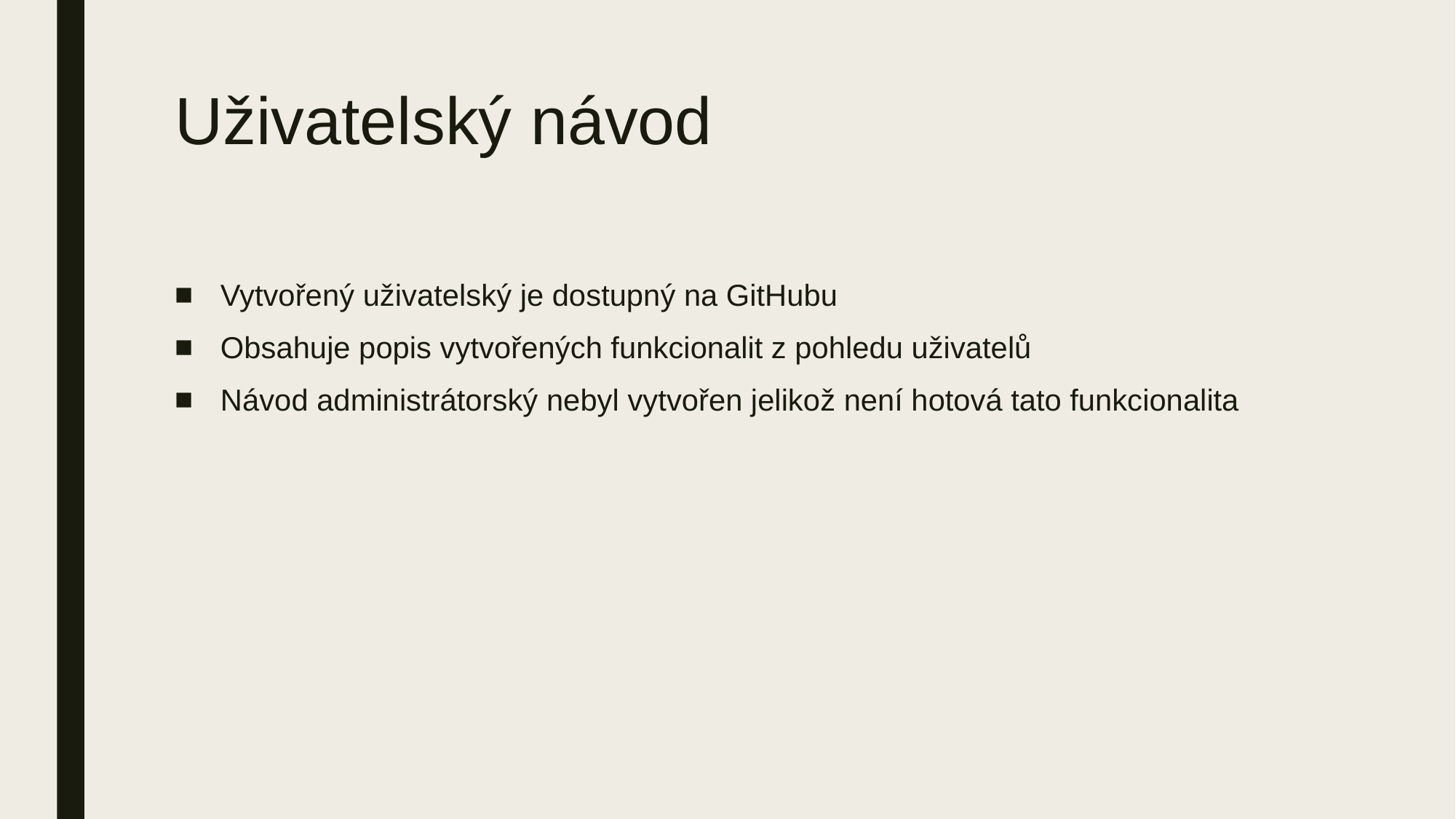

# Uživatelský návod
Vytvořený uživatelský je dostupný na GitHubu
Obsahuje popis vytvořených funkcionalit z pohledu uživatelů
Návod administrátorský nebyl vytvořen jelikož není hotová tato funkcionalita